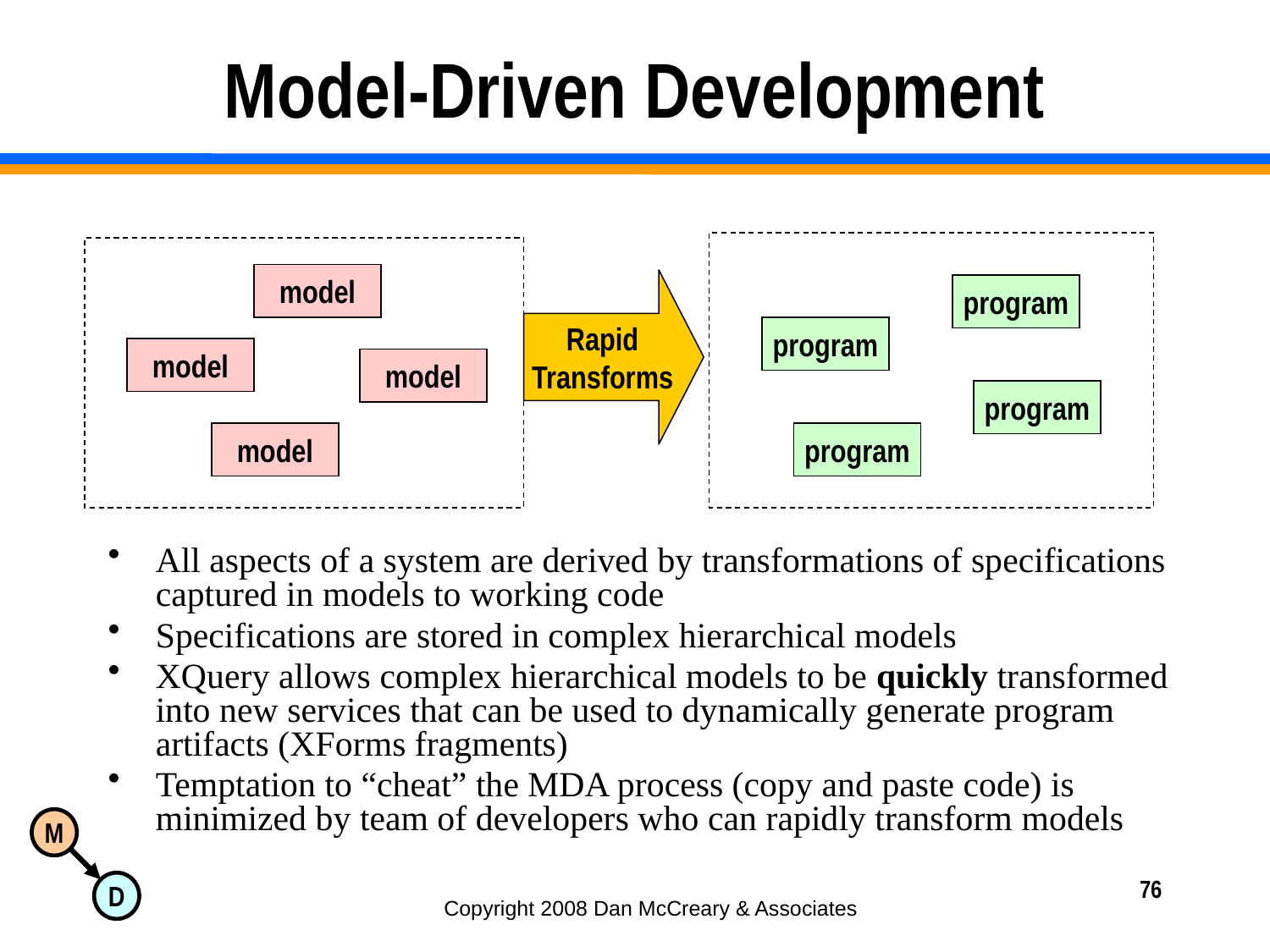

# Model-Driven Development

model
Rapid
Transforms
program
program
model
model
program
model
program
All aspects of a system are derived by transformations of specifications captured in models to working code
Specifications are stored in complex hierarchical models
XQuery allows complex hierarchical models to be quickly transformed into new services that can be used to dynamically generate program artifacts (XForms fragments)
Temptation to “cheat” the MDA process (copy and paste code) is minimized by team of developers who can rapidly transform models

76
Copyright 2008 Dan McCreary & Associates